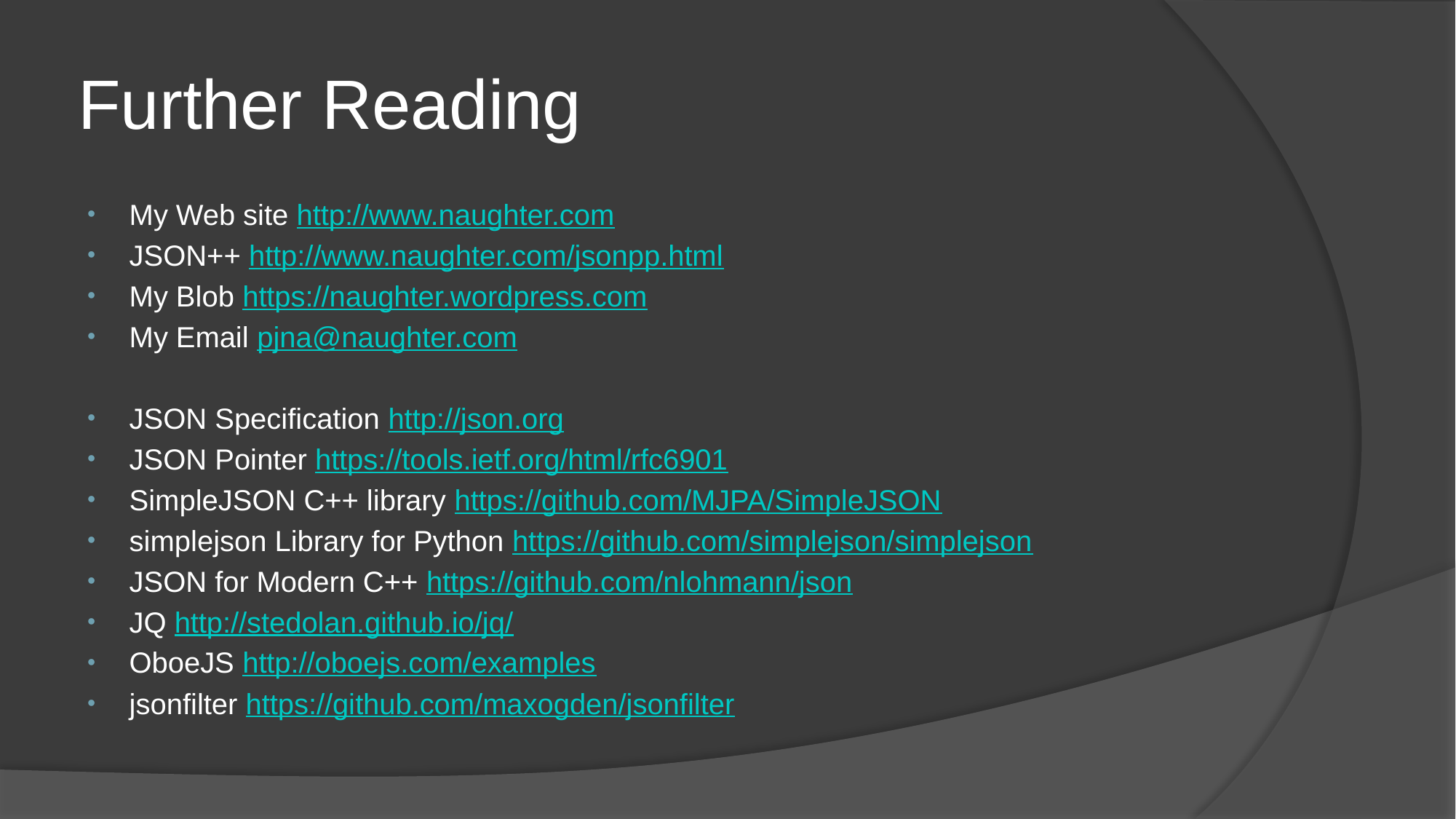

# Further Reading
My Web site http://www.naughter.com
JSON++ http://www.naughter.com/jsonpp.html
My Blob https://naughter.wordpress.com
My Email pjna@naughter.com

JSON Specification http://json.org
JSON Pointer https://tools.ietf.org/html/rfc6901
SimpleJSON C++ library https://github.com/MJPA/SimpleJSON
simplejson Library for Python https://github.com/simplejson/simplejson
JSON for Modern C++ https://github.com/nlohmann/json
JQ http://stedolan.github.io/jq/
OboeJS http://oboejs.com/examples
jsonfilter https://github.com/maxogden/jsonfilter